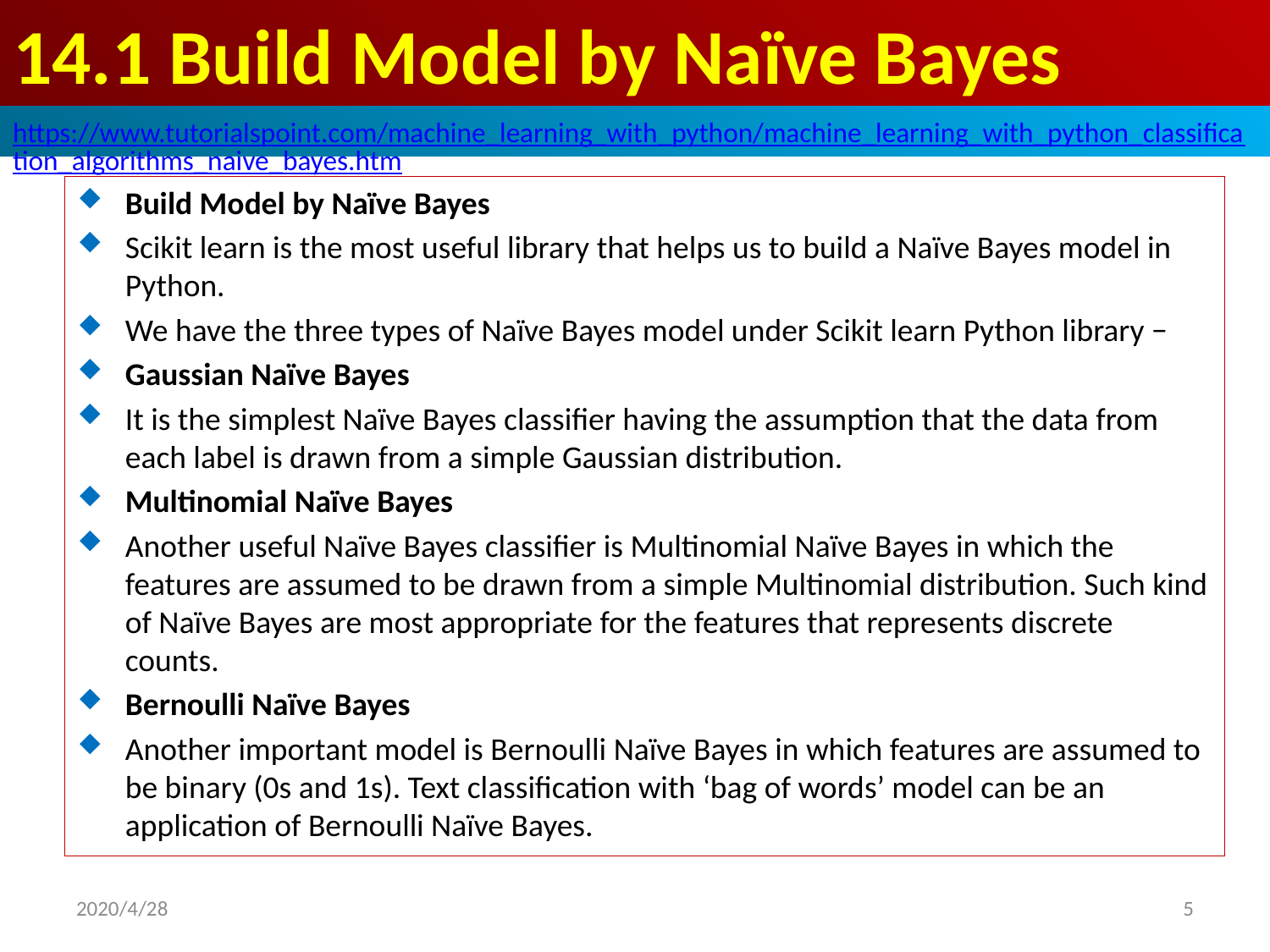

# 14.1 Build Model by Naïve Bayes
https://www.tutorialspoint.com/machine_learning_with_python/machine_learning_with_python_classification_algorithms_naive_bayes.htm
Build Model by Naïve Bayes
Scikit learn is the most useful library that helps us to build a Naïve Bayes model in Python.
We have the three types of Naïve Bayes model under Scikit learn Python library −
Gaussian Naïve Bayes
It is the simplest Naïve Bayes classifier having the assumption that the data from each label is drawn from a simple Gaussian distribution.
Multinomial Naïve Bayes
Another useful Naïve Bayes classifier is Multinomial Naïve Bayes in which the features are assumed to be drawn from a simple Multinomial distribution. Such kind of Naïve Bayes are most appropriate for the features that represents discrete counts.
Bernoulli Naïve Bayes
Another important model is Bernoulli Naïve Bayes in which features are assumed to be binary (0s and 1s). Text classification with ‘bag of words’ model can be an application of Bernoulli Naïve Bayes.
2020/4/28
5